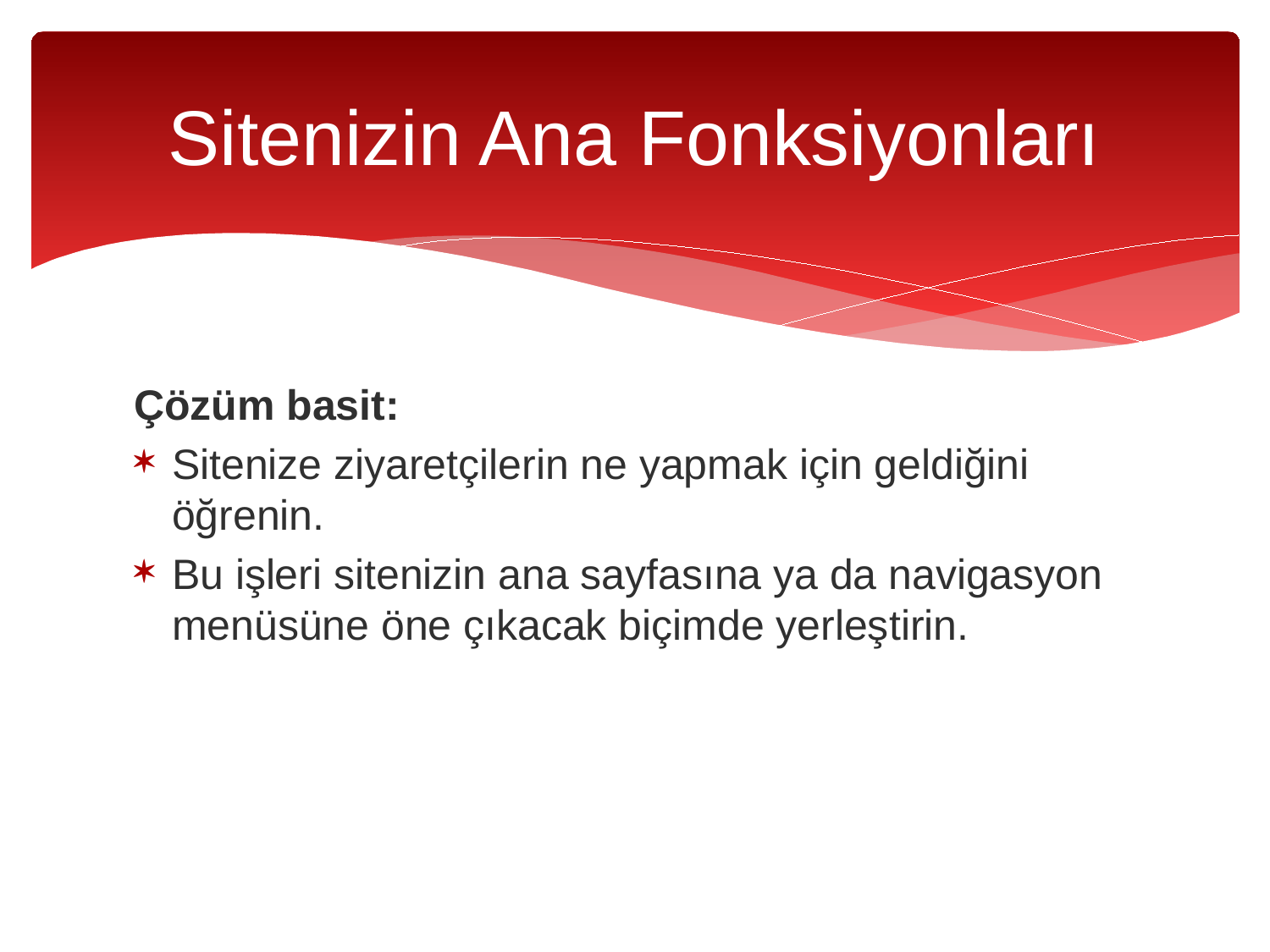

# Sitenizin Ana Fonksiyonları
Çözüm basit:
Sitenize ziyaretçilerin ne yapmak için geldiğini öğrenin.
Bu işleri sitenizin ana sayfasına ya da navigasyon menüsüne öne çıkacak biçimde yerleştirin.